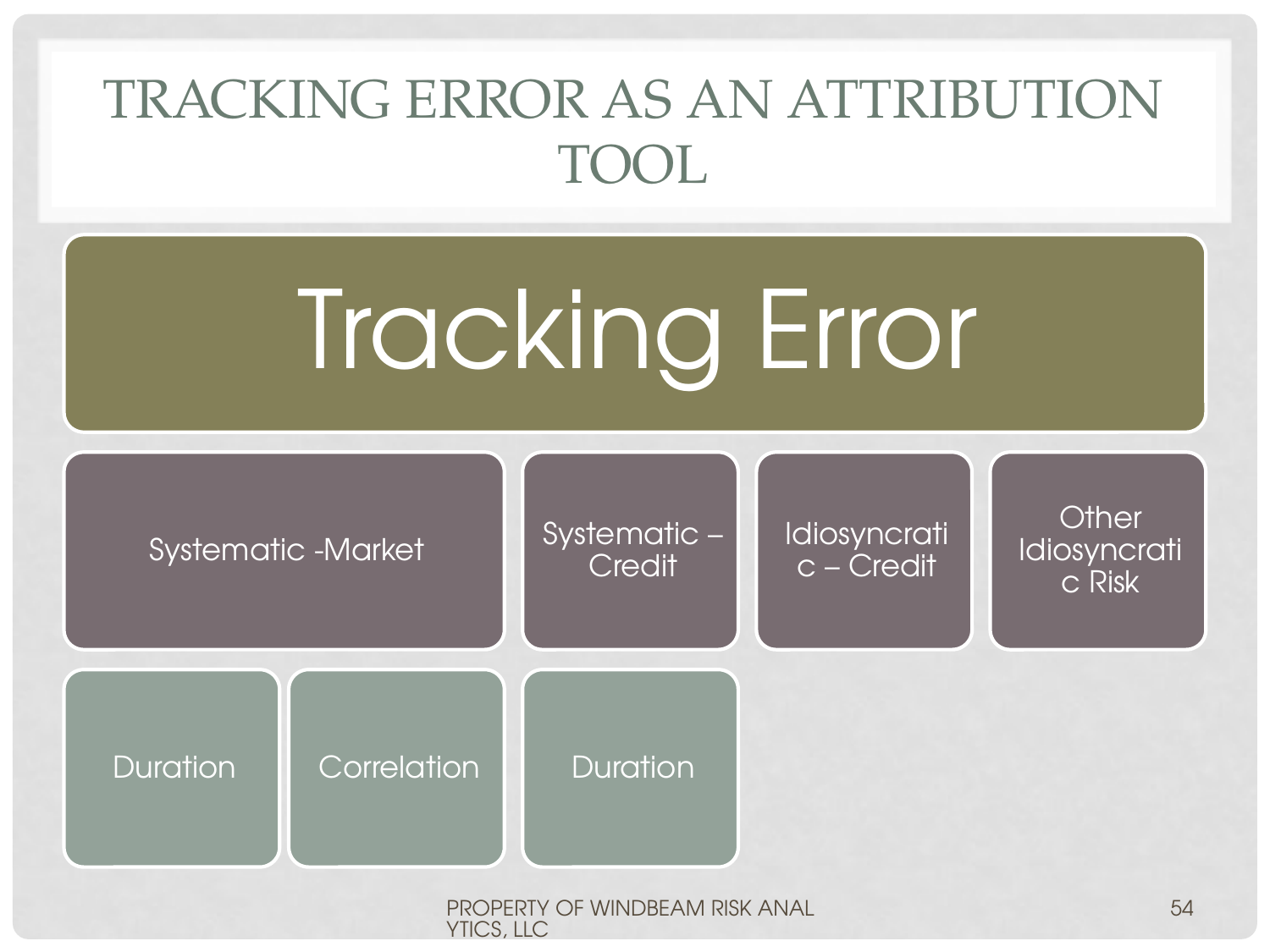

# Tracking Error as an Attribution Tool
Tracking Error
Systematic -Market
Duration
Correlation
Systematic – Credit
Duration
Idiosyncratic – Credit
Other Idiosyncratic Risk
PROPERTY OF WINDBEAM RISK ANALYTICS, LLC
54